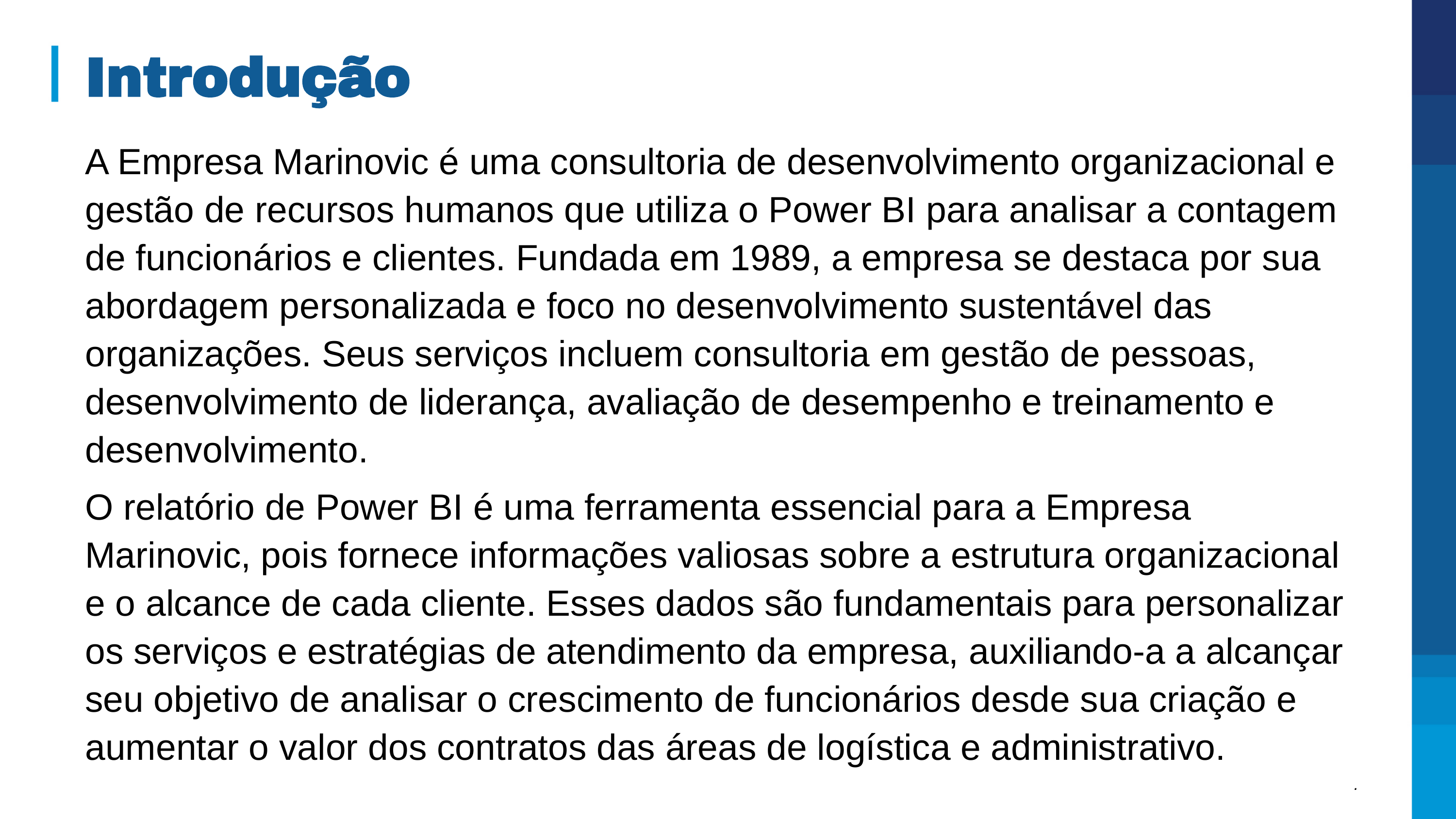

Introdução
A Empresa Marinovic é uma consultoria de desenvolvimento organizacional e gestão de recursos humanos que utiliza o Power BI para analisar a contagem de funcionários e clientes. Fundada em 1989, a empresa se destaca por sua abordagem personalizada e foco no desenvolvimento sustentável das organizações. Seus serviços incluem consultoria em gestão de pessoas, desenvolvimento de liderança, avaliação de desempenho e treinamento e desenvolvimento.
O relatório de Power BI é uma ferramenta essencial para a Empresa Marinovic, pois fornece informações valiosas sobre a estrutura organizacional e o alcance de cada cliente. Esses dados são fundamentais para personalizar os serviços e estratégias de atendimento da empresa, auxiliando-a a alcançar seu objetivo de analisar o crescimento de funcionários desde sua criação e aumentar o valor dos contratos das áreas de logística e administrativo.
.